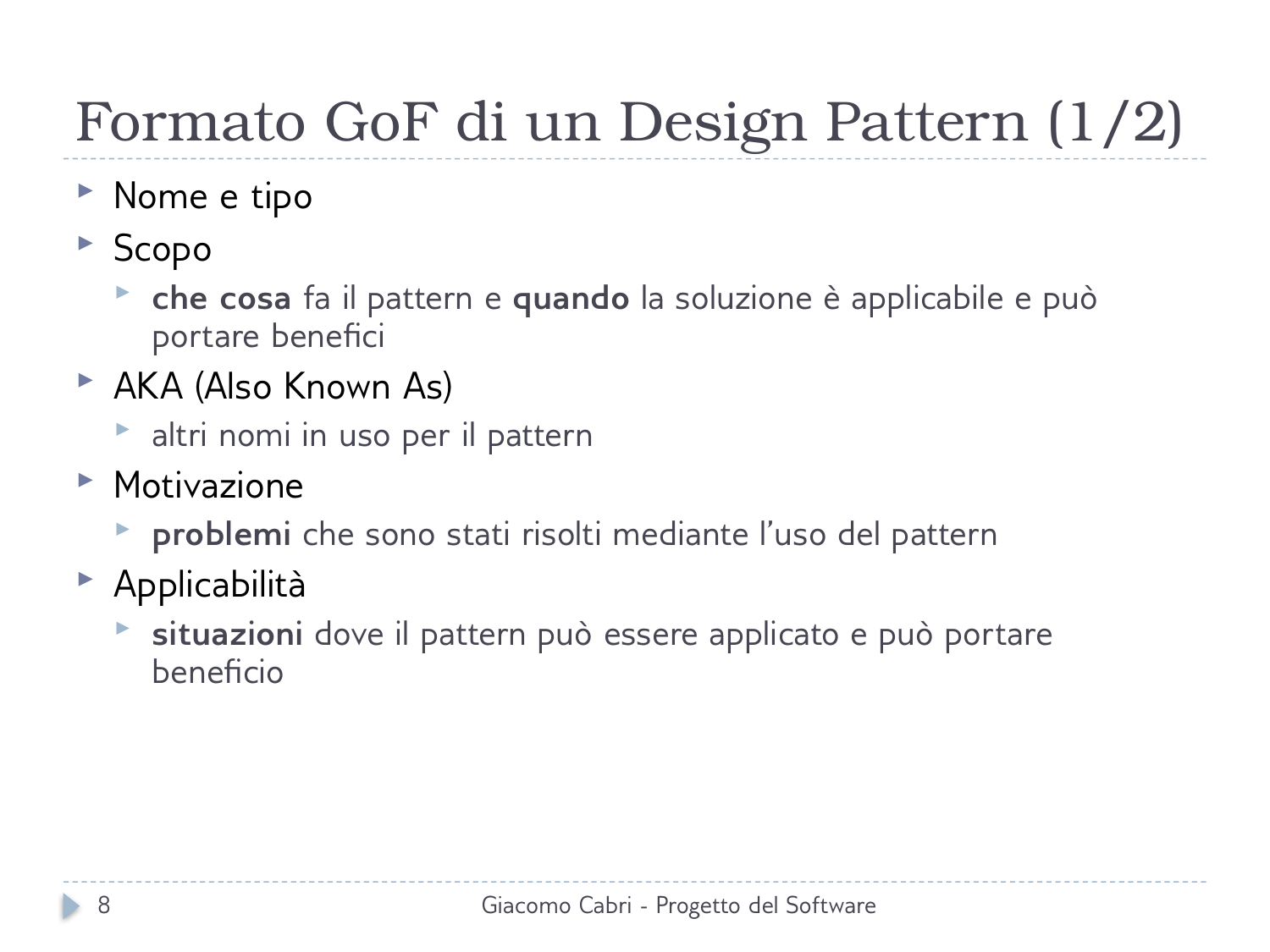

# Formato GoF di un Design Pattern (1/2)
Nome e tipo
Scopo
che cosa fa il pattern e quando la soluzione è applicabile e può portare benefici
AKA (Also Known As)
altri nomi in uso per il pattern
Motivazione
problemi che sono stati risolti mediante l’uso del pattern
Applicabilità
situazioni dove il pattern può essere applicato e può portare beneficio
8
Giacomo Cabri - Progetto del Software